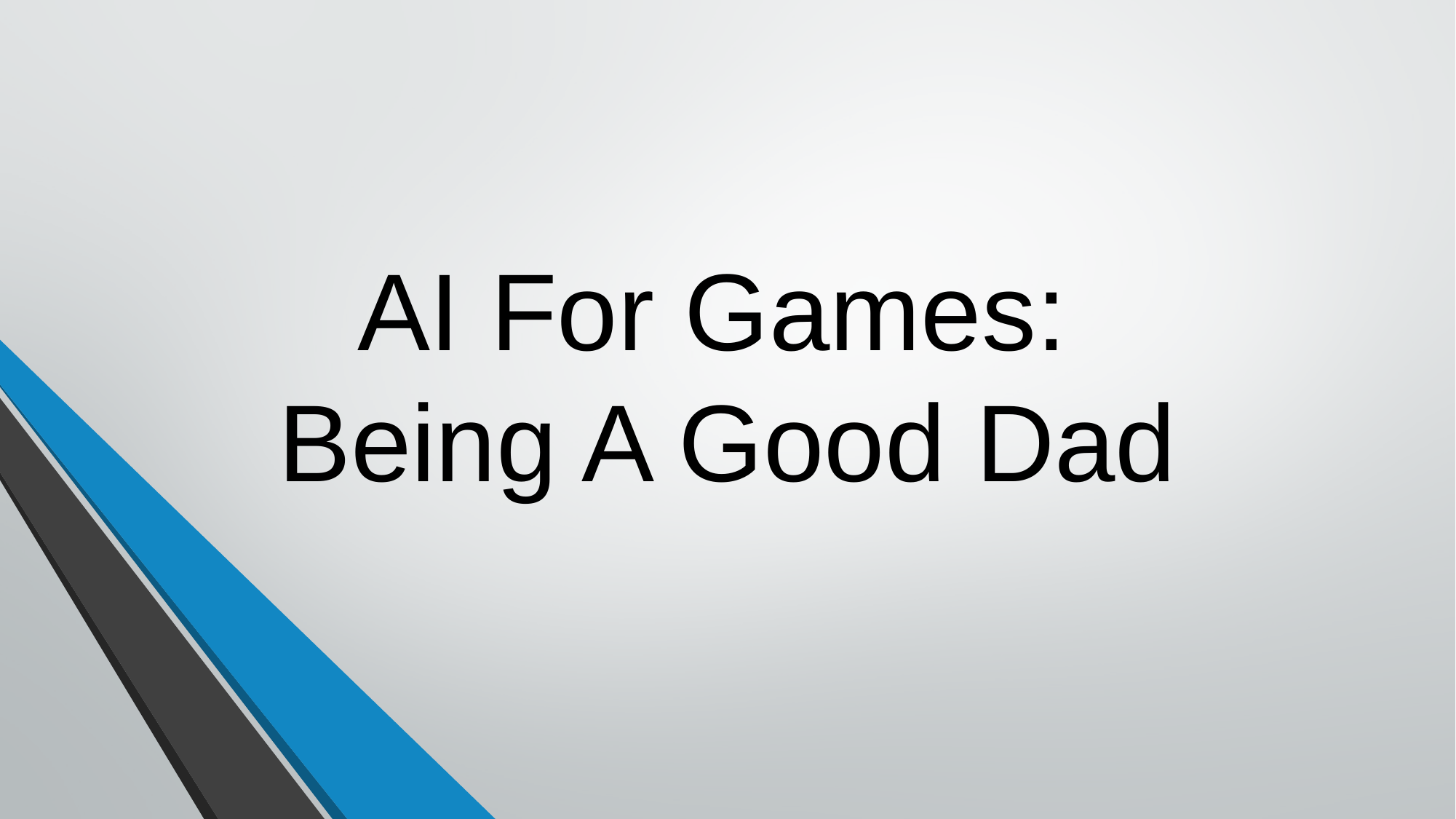

# AI For Games: Being A Good Dad